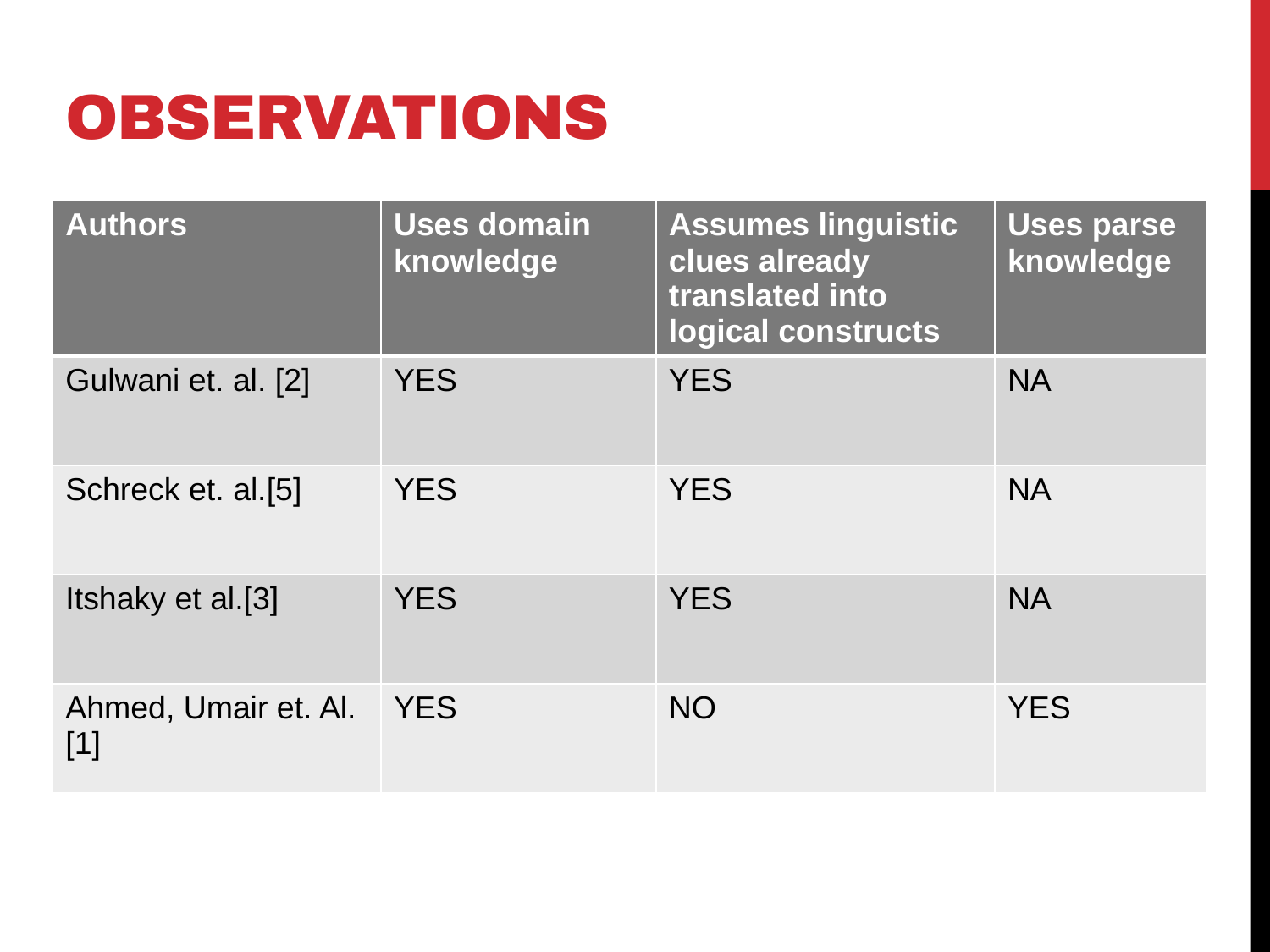

# observations
| Authors | Uses domain knowledge | Assumes linguistic clues already translated into logical constructs | Uses parse knowledge |
| --- | --- | --- | --- |
| Gulwani et. al. [2] | YES | YES | NA |
| Schreck et. al.[5] | YES | YES | NA |
| Itshaky et al.[3] | YES | YES | NA |
| Ahmed, Umair et. Al.[1] | YES | NO | YES |